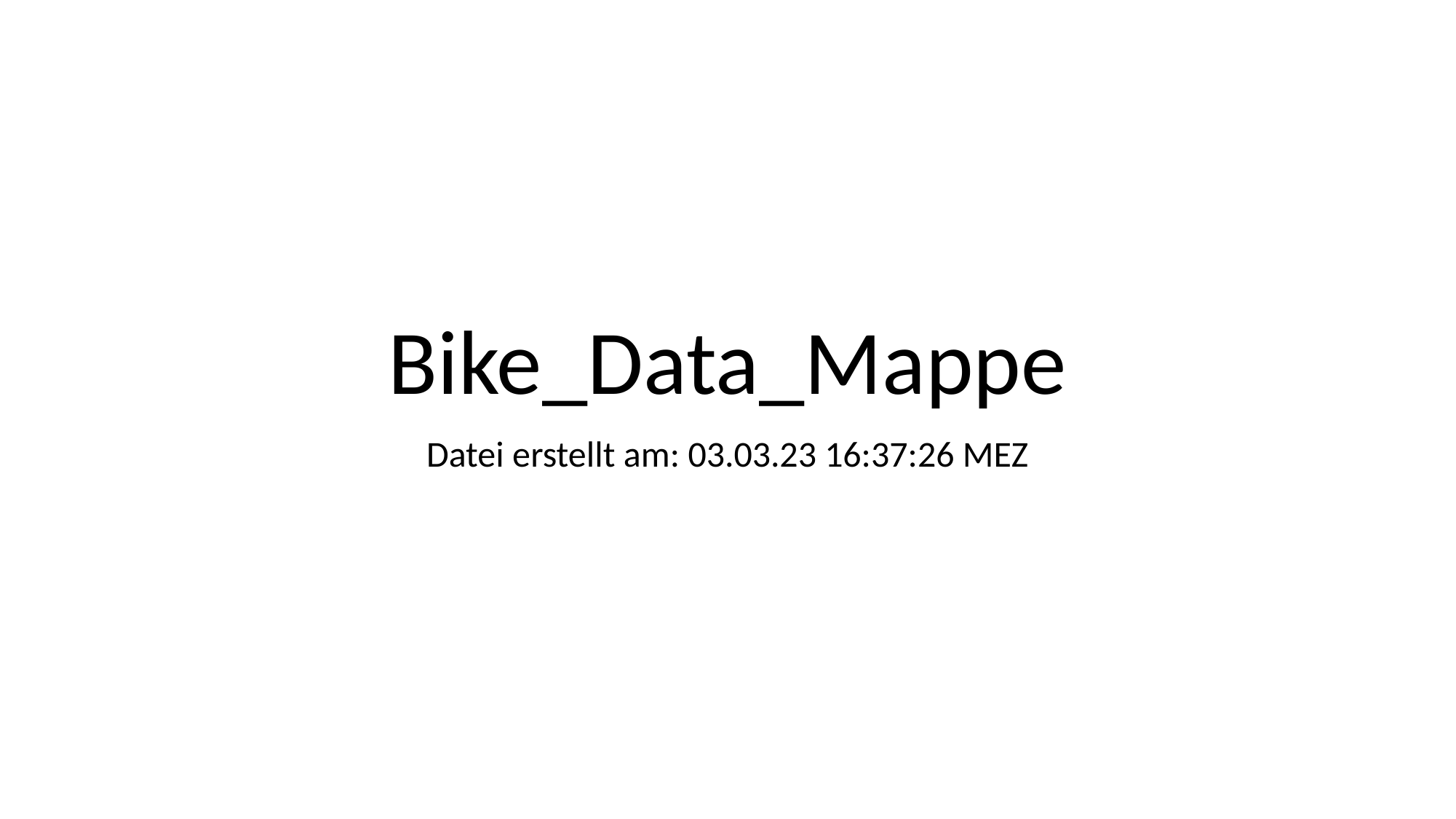

# Bike_Data_Mappe
Datei erstellt am: 03.03.23 16:37:26 MEZ